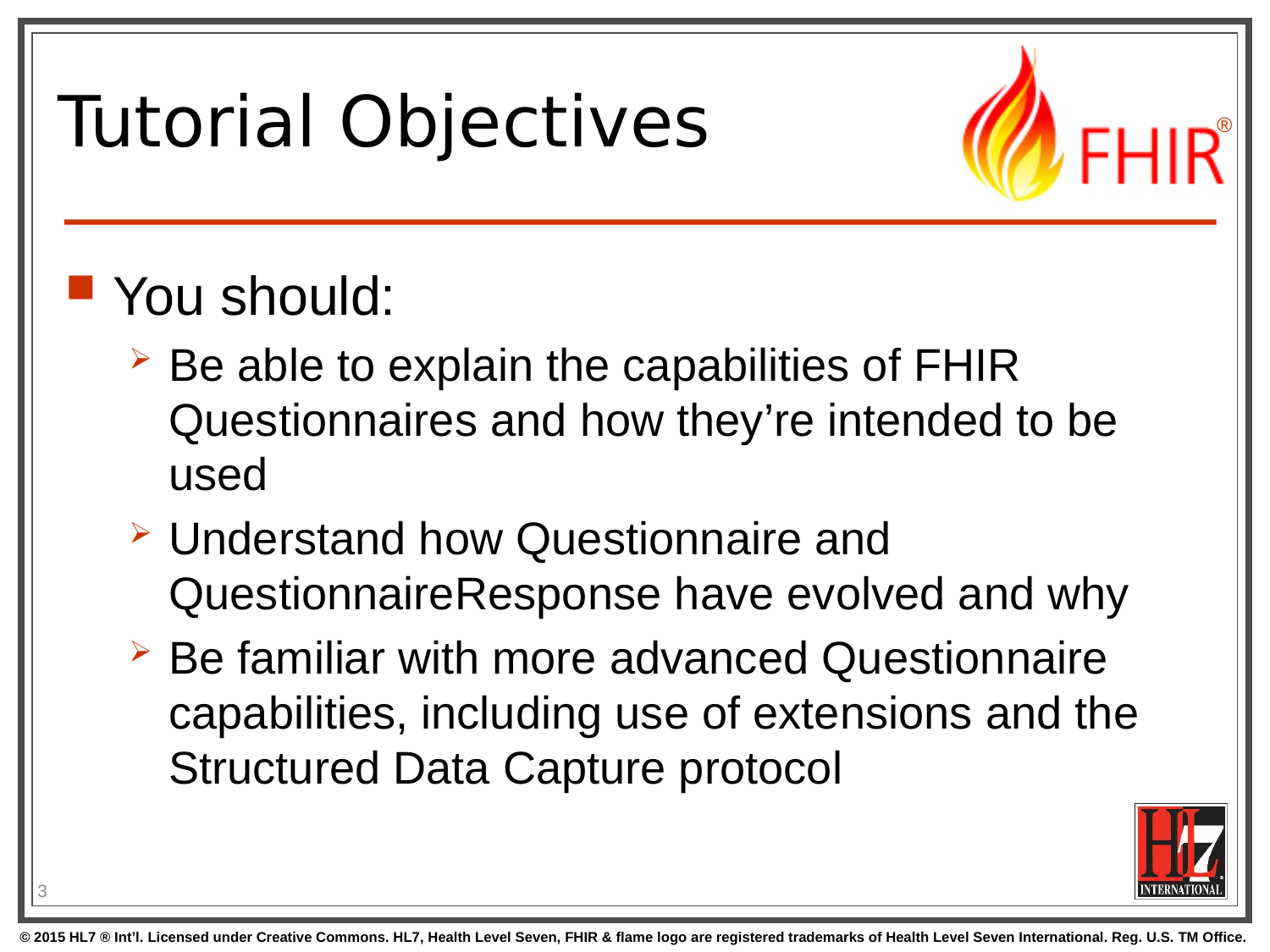

# Tutorial Objectives
You should:
Be able to explain the capabilities of FHIR Questionnaires and how they’re intended to be used
Understand how Questionnaire and QuestionnaireResponse have evolved and why
Be familiar with more advanced Questionnaire capabilities, including use of extensions and the Structured Data Capture protocol
3